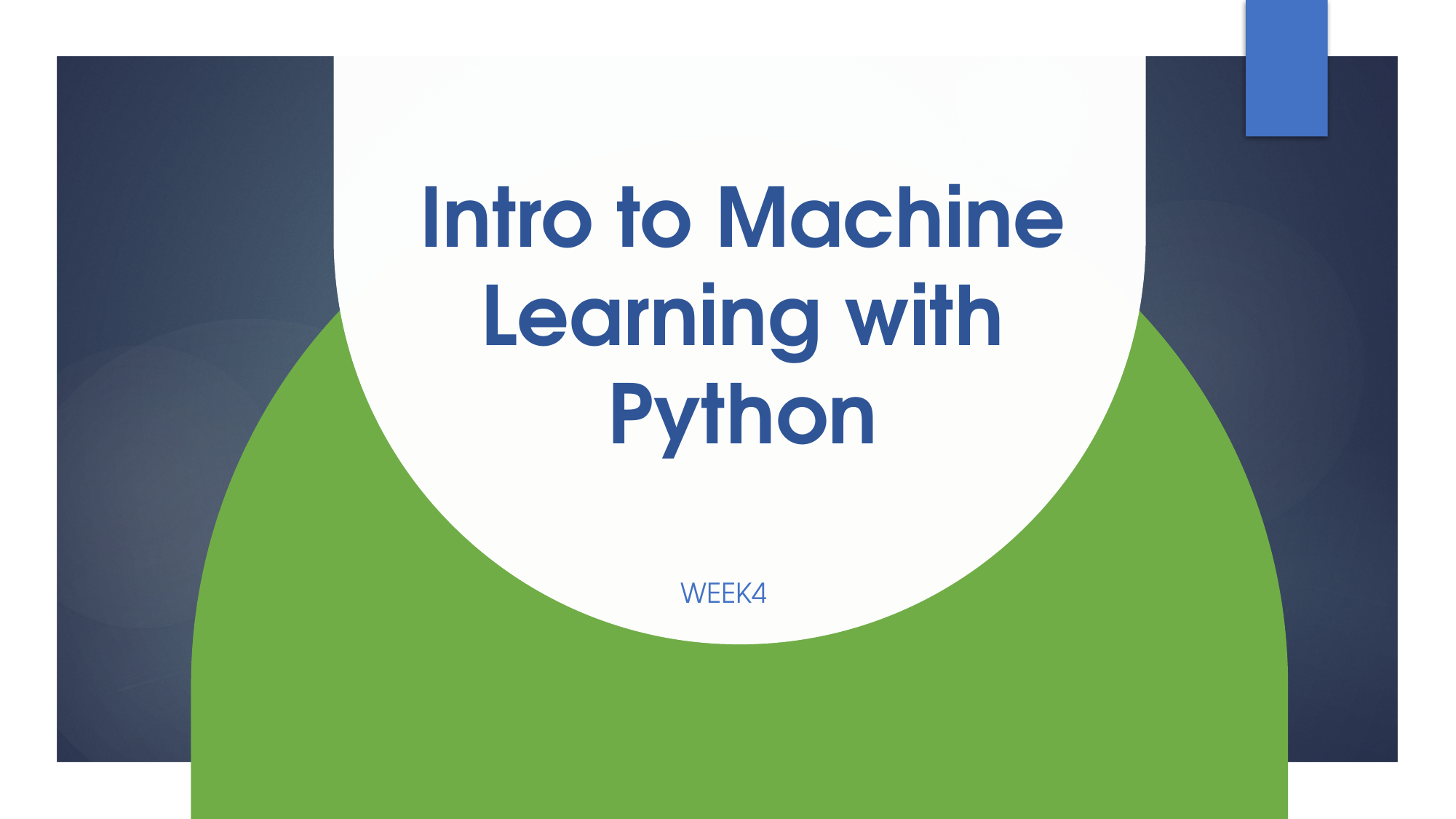

# Intro to Machine Learning with Python
Week4